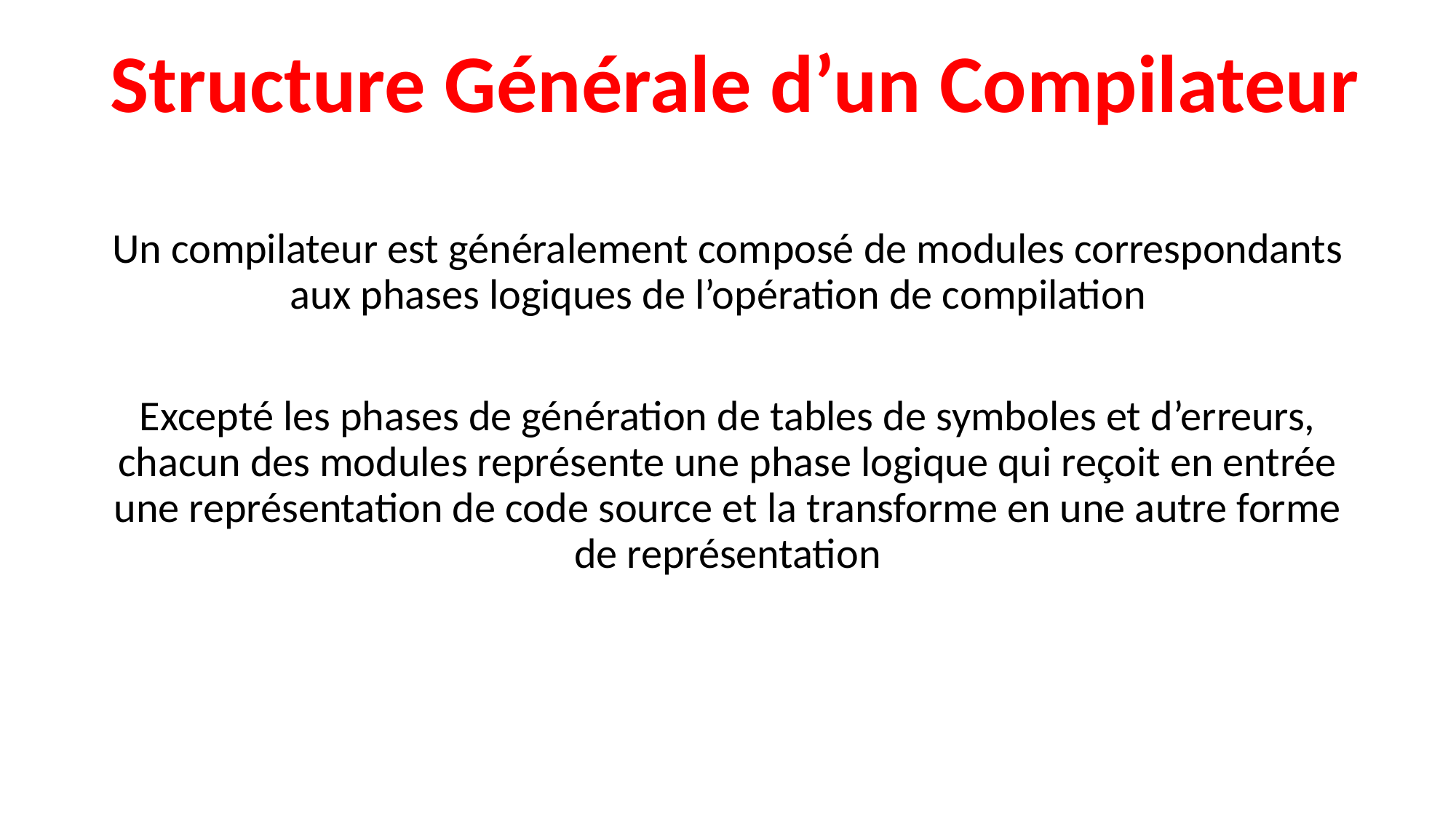

# Structure Générale d’un Compilateur

Un compilateur est généralement composé de modules correspondants aux phases logiques de l’opération de compilation

Excepté les phases de génération de tables de symboles et d’erreurs, chacun des modules représente une phase logique qui reçoit en entrée une représentation de code source et la transforme en une autre forme de représentation